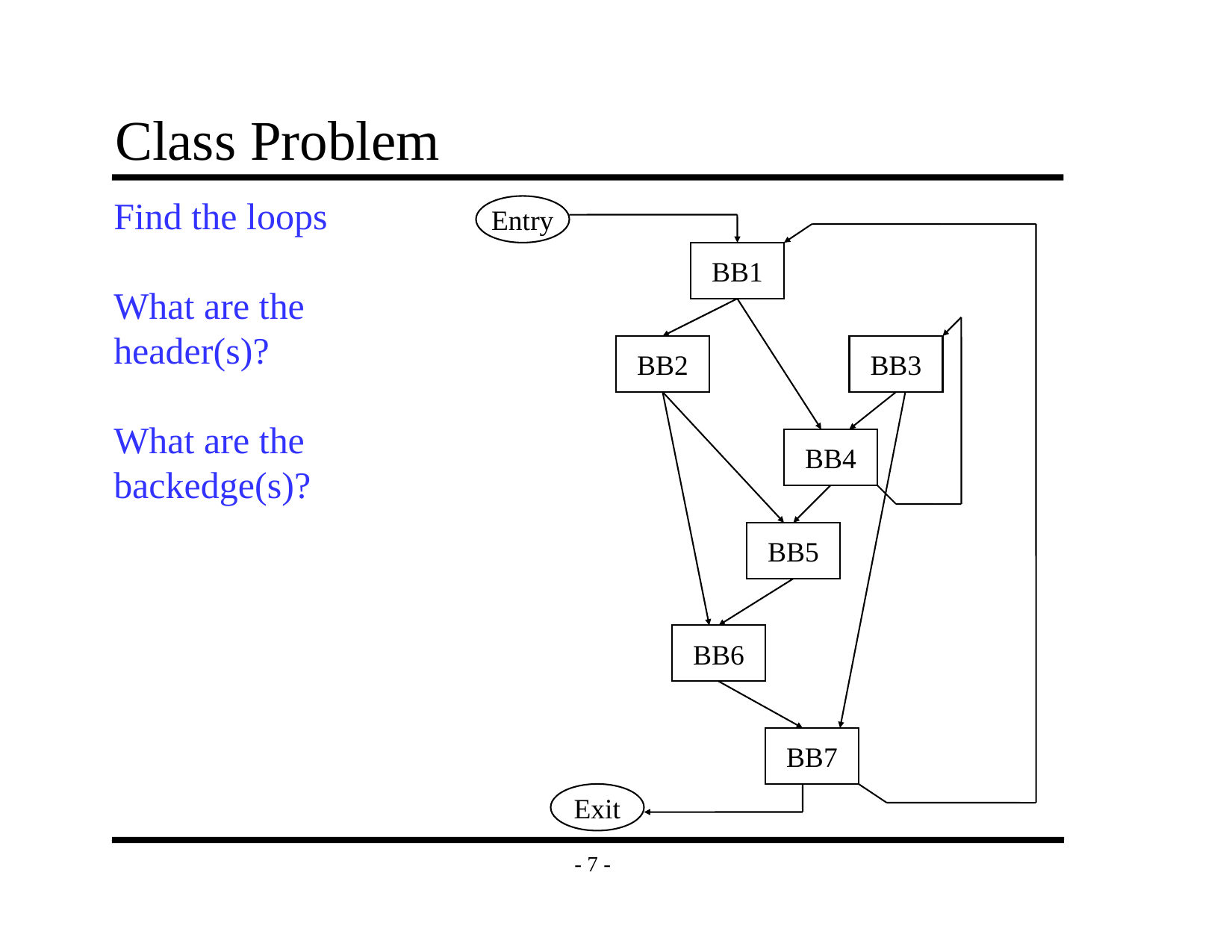

# Class Problem
Find the loops

What are the
header(s)?

What are the
backedge(s)?
Entry

BB1

BB2
BB3

BB4

BB5

BB6

BB7
Exit